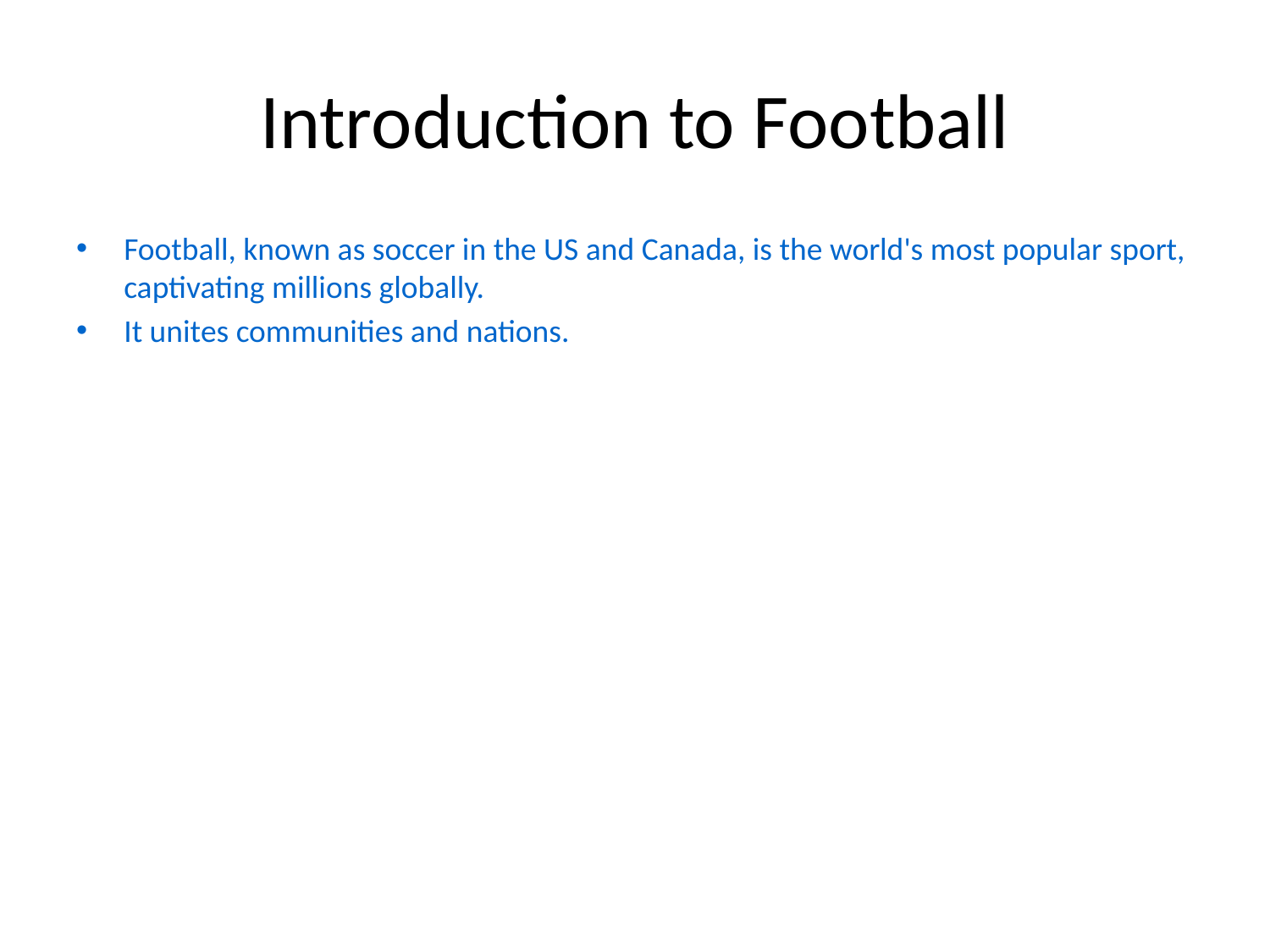

# Introduction to Football
Football, known as soccer in the US and Canada, is the world's most popular sport, captivating millions globally.
It unites communities and nations.